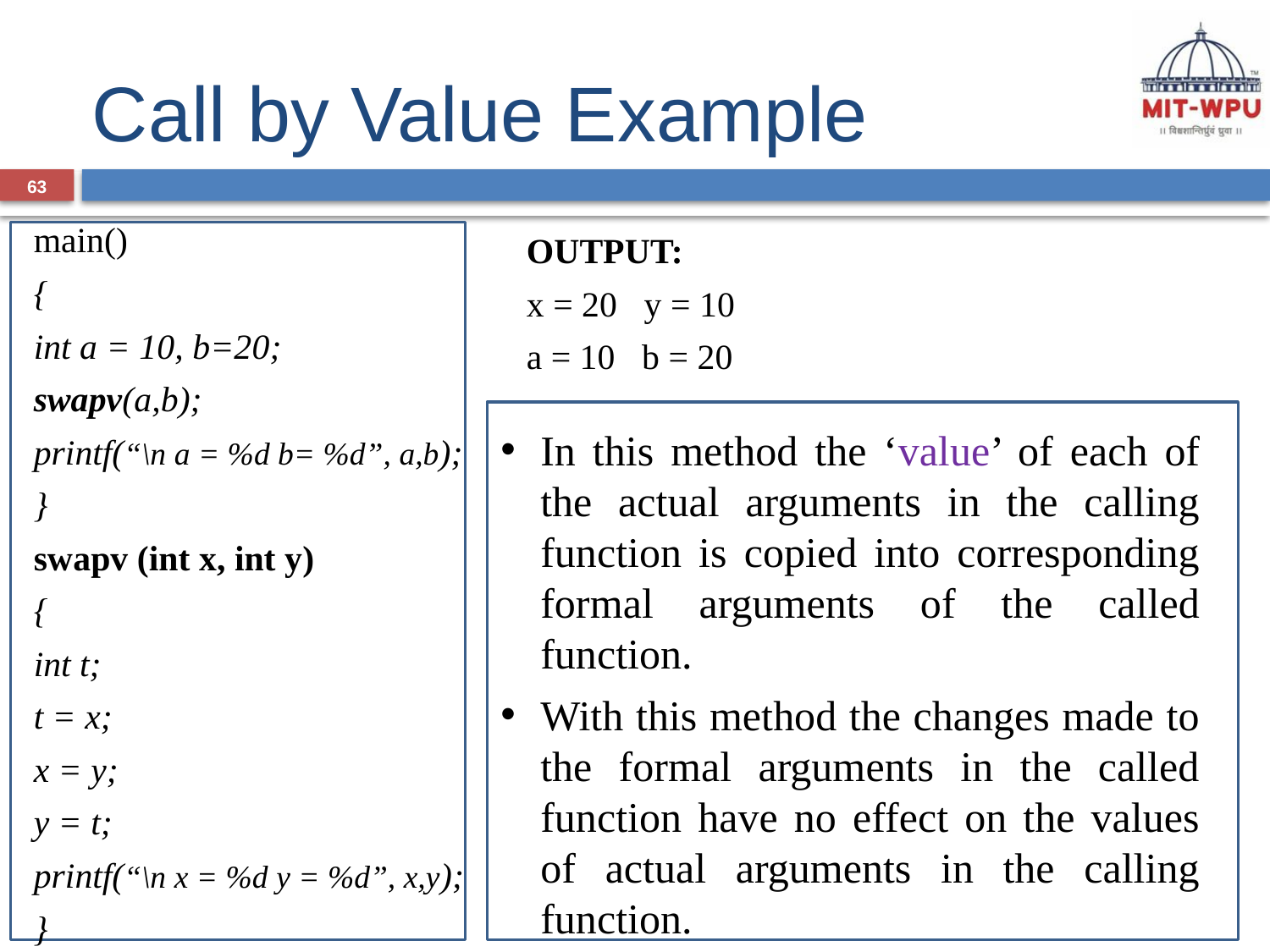

Call by Value Example
63
main()
{
int a = 10, b=20;
swapv(a,b);
printf(“\n a = %d b= %d”, a,b);
}
swapv (int x, int y)
{
int t;
t = x;
x = y;
y = t;
printf(“\n x = %d y = %d”, x,y);
}

OUTPUT:
x = 20   y = 10
a = 10   b = 20

In this method the ‘value’ of each of the actual arguments in the calling function is copied into corresponding formal arguments of the called function.
With this method the changes made to the formal arguments in the called function have no effect on the values of actual arguments in the calling function.
63